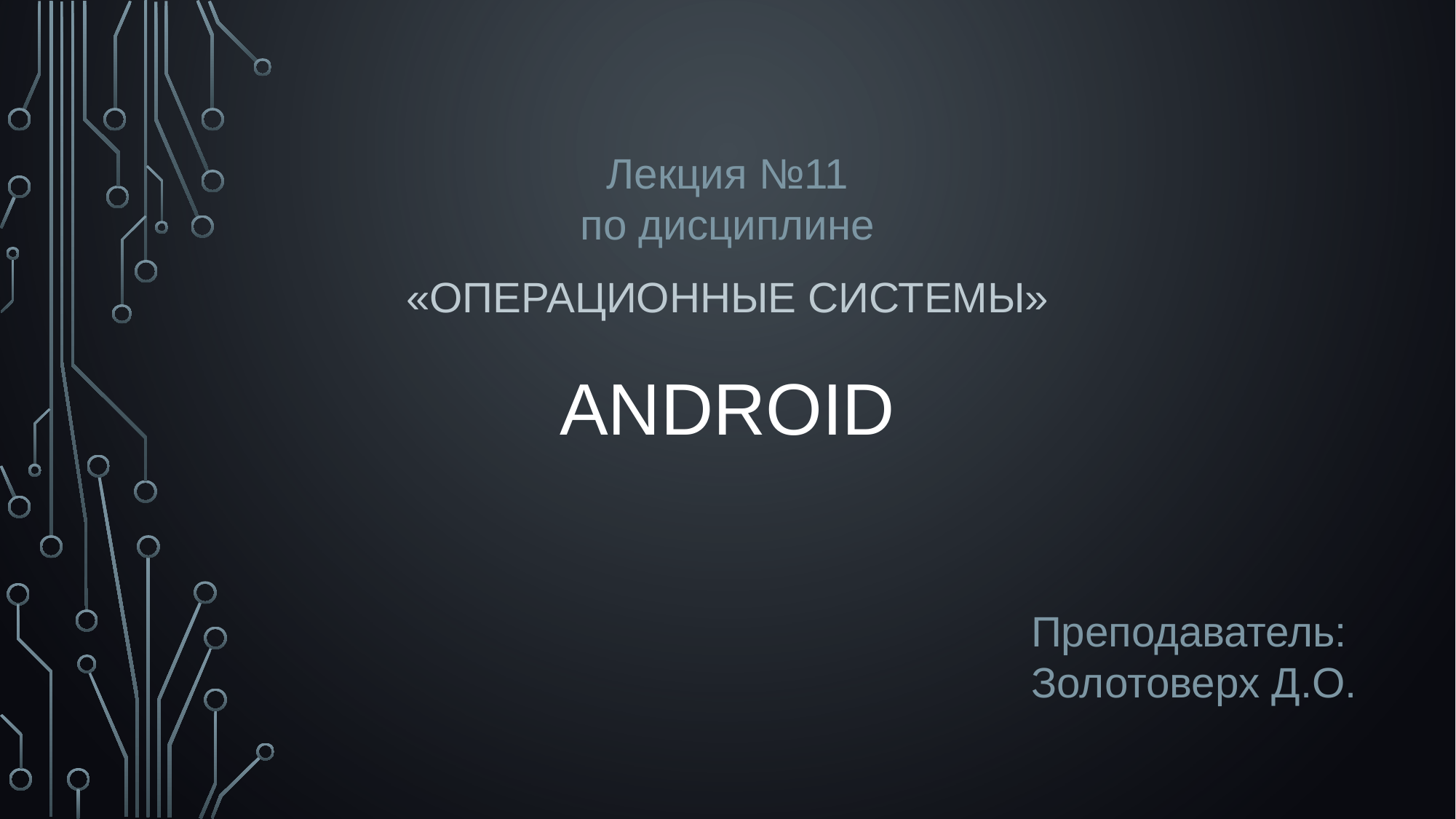

Лекция №11
по дисциплине
«Операционные системы»
# Android
Преподаватель:
Золотоверх Д.О.